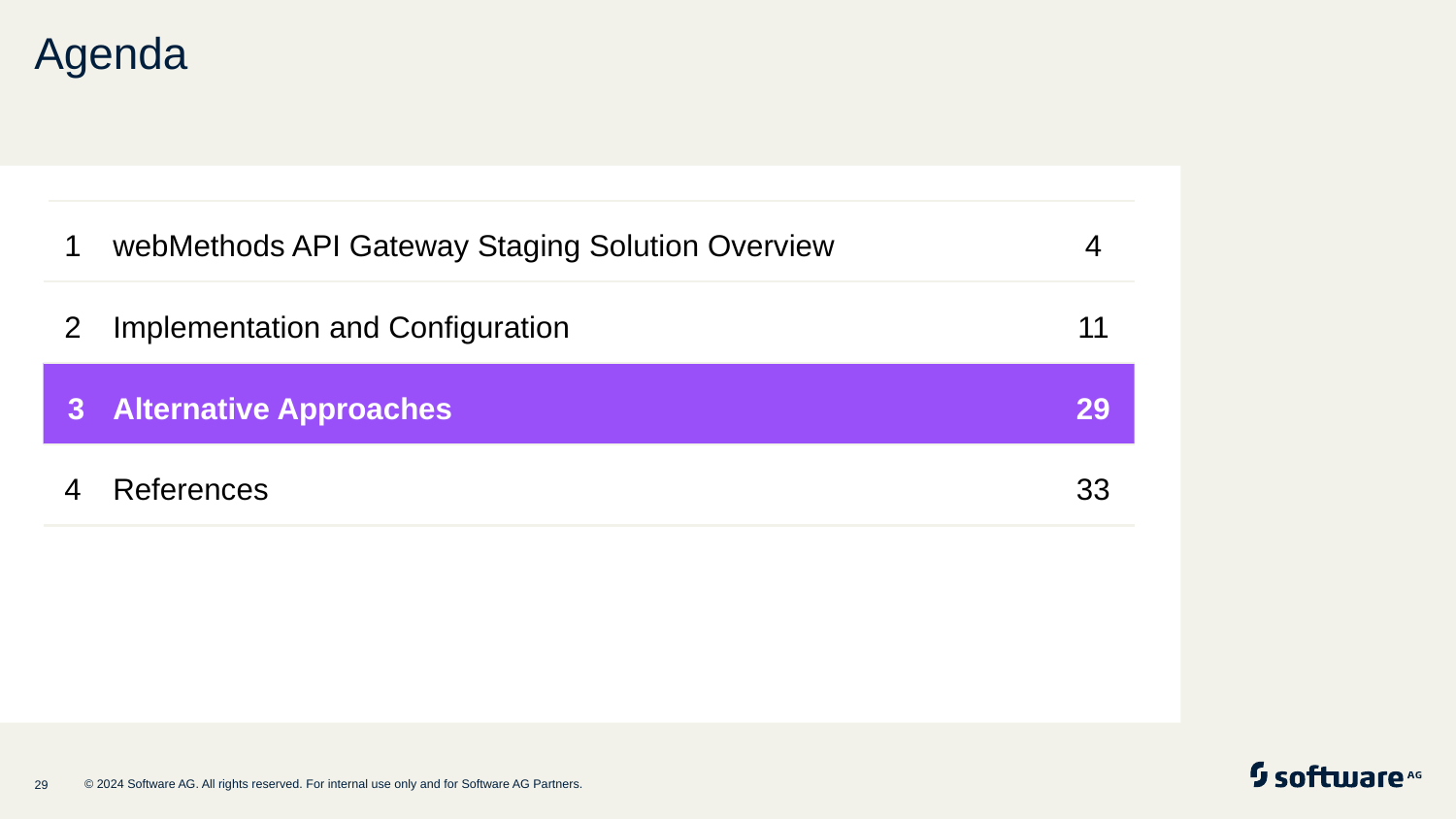

# Agenda

1
webMethods API Gateway Staging Solution Overview
4
2
Implementation and Configuration
11

3
Alternative Approaches
29
4
References
33
© 2024 Software AG. All rights reserved. For internal use only and for Software AG Partners.
29